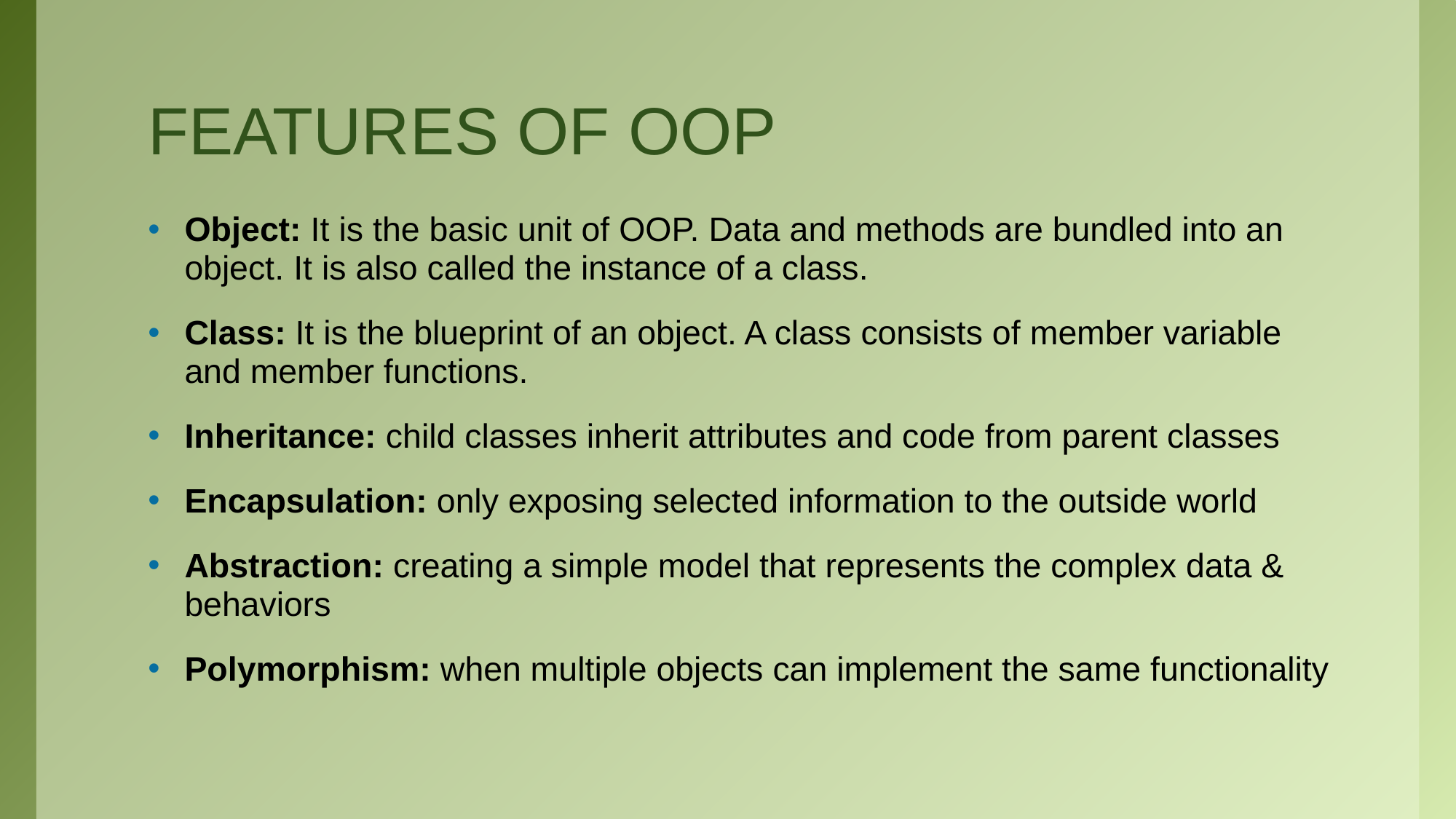

# FEATURES OF OOP
Object: It is the basic unit of OOP. Data and methods are bundled into an object. It is also called the instance of a class.
Class: It is the blueprint of an object. A class consists of member variable and member functions.
Inheritance: child classes inherit attributes and code from parent classes
Encapsulation: only exposing selected information to the outside world
Abstraction: creating a simple model that represents the complex data & behaviors
Polymorphism: when multiple objects can implement the same functionality